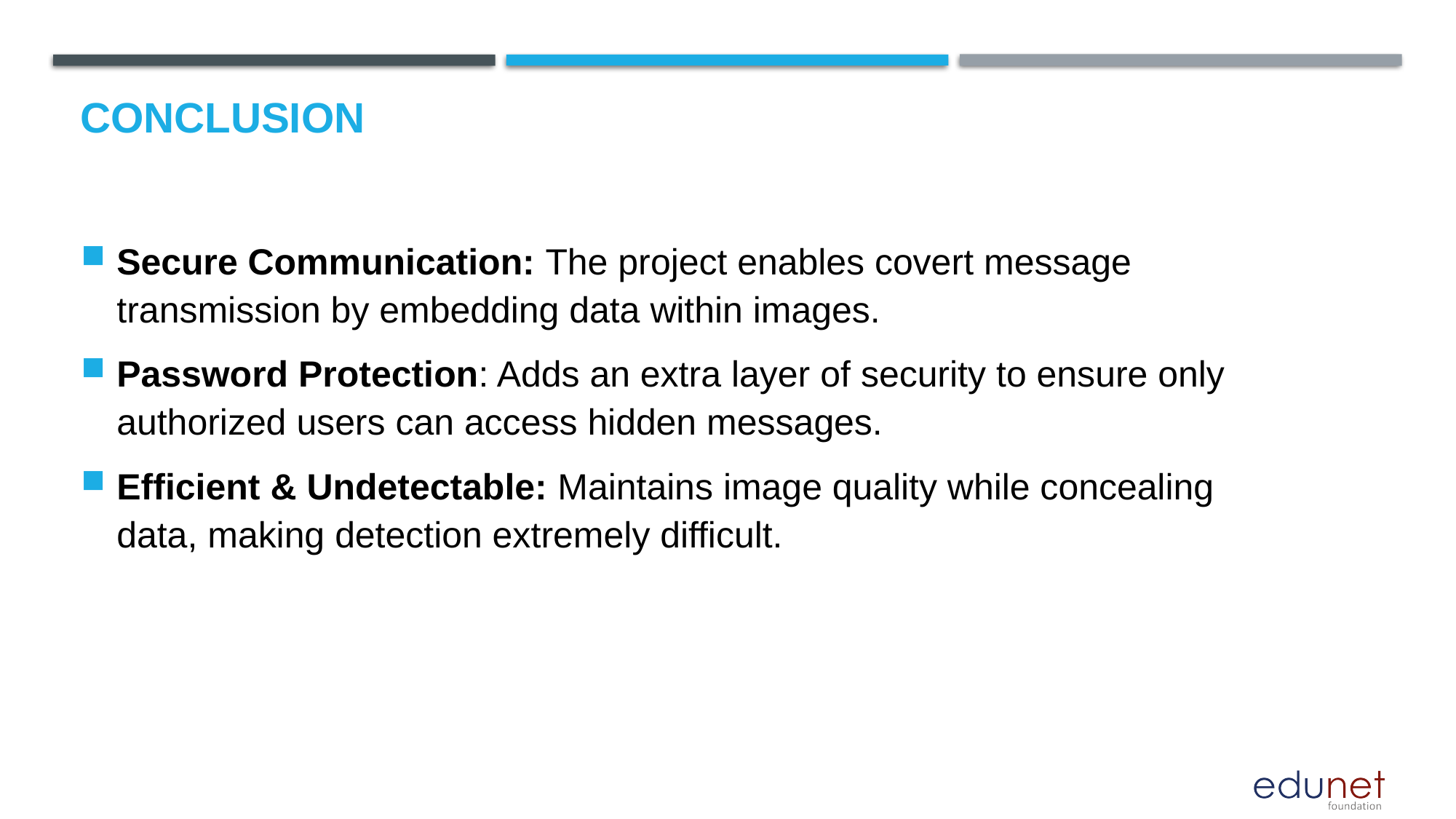

# Conclusion
Secure Communication: The project enables covert message transmission by embedding data within images.
Password Protection: Adds an extra layer of security to ensure only authorized users can access hidden messages.
Efficient & Undetectable: Maintains image quality while concealing data, making detection extremely difficult.